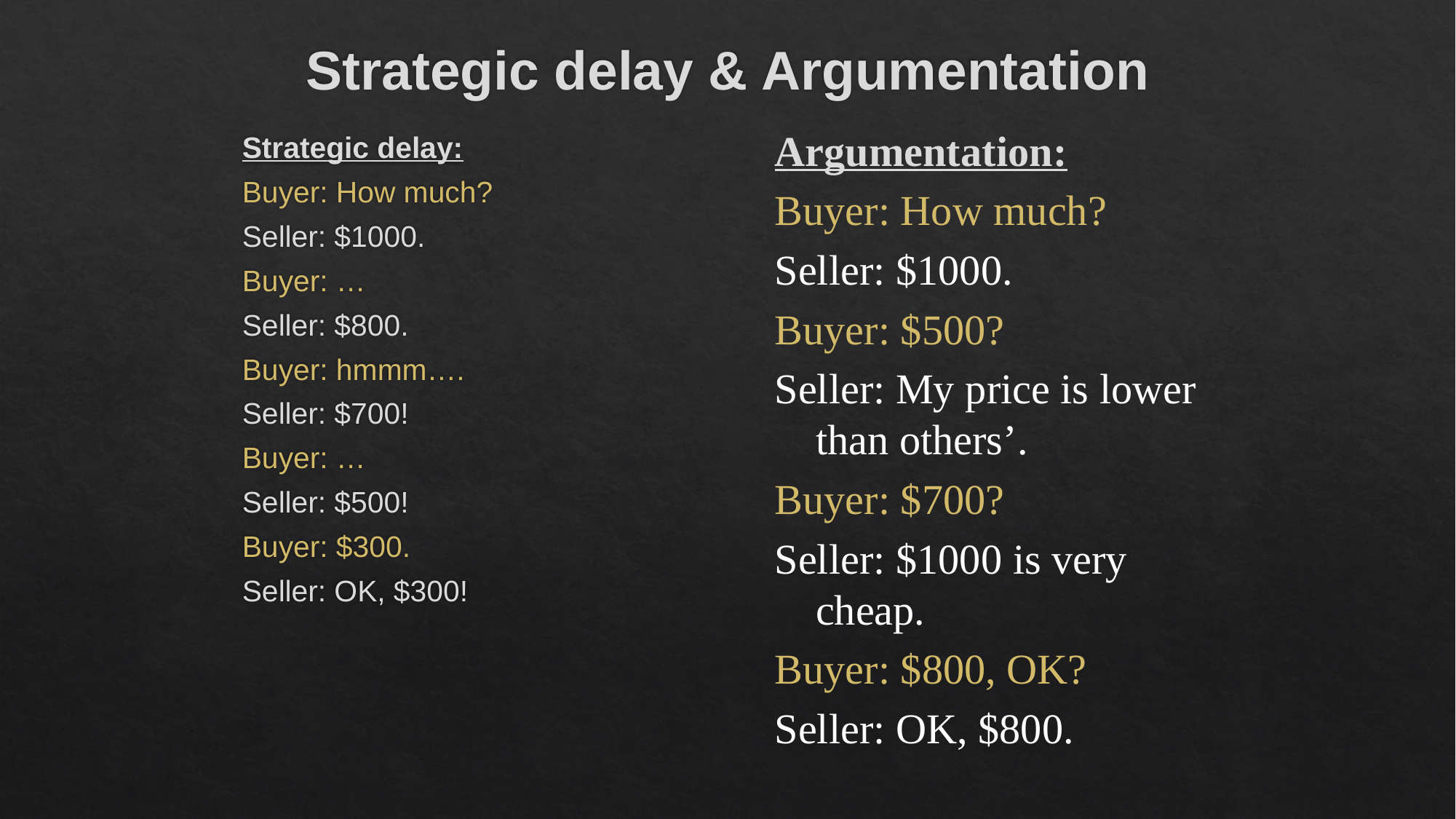

# Strategic delay & Argumentation
Argumentation:
Buyer: How much?
Seller: $1000.
Buyer: $500?
Seller: My price is lower than others’.
Buyer: $700?
Seller: $1000 is very cheap.
Buyer: $800, OK?
Seller: OK, $800.
Strategic delay:
Buyer: How much?
Seller: $1000.
Buyer: …
Seller: $800.
Buyer: hmmm….
Seller: $700!
Buyer: …
Seller: $500!
Buyer: $300.
Seller: OK, $300!